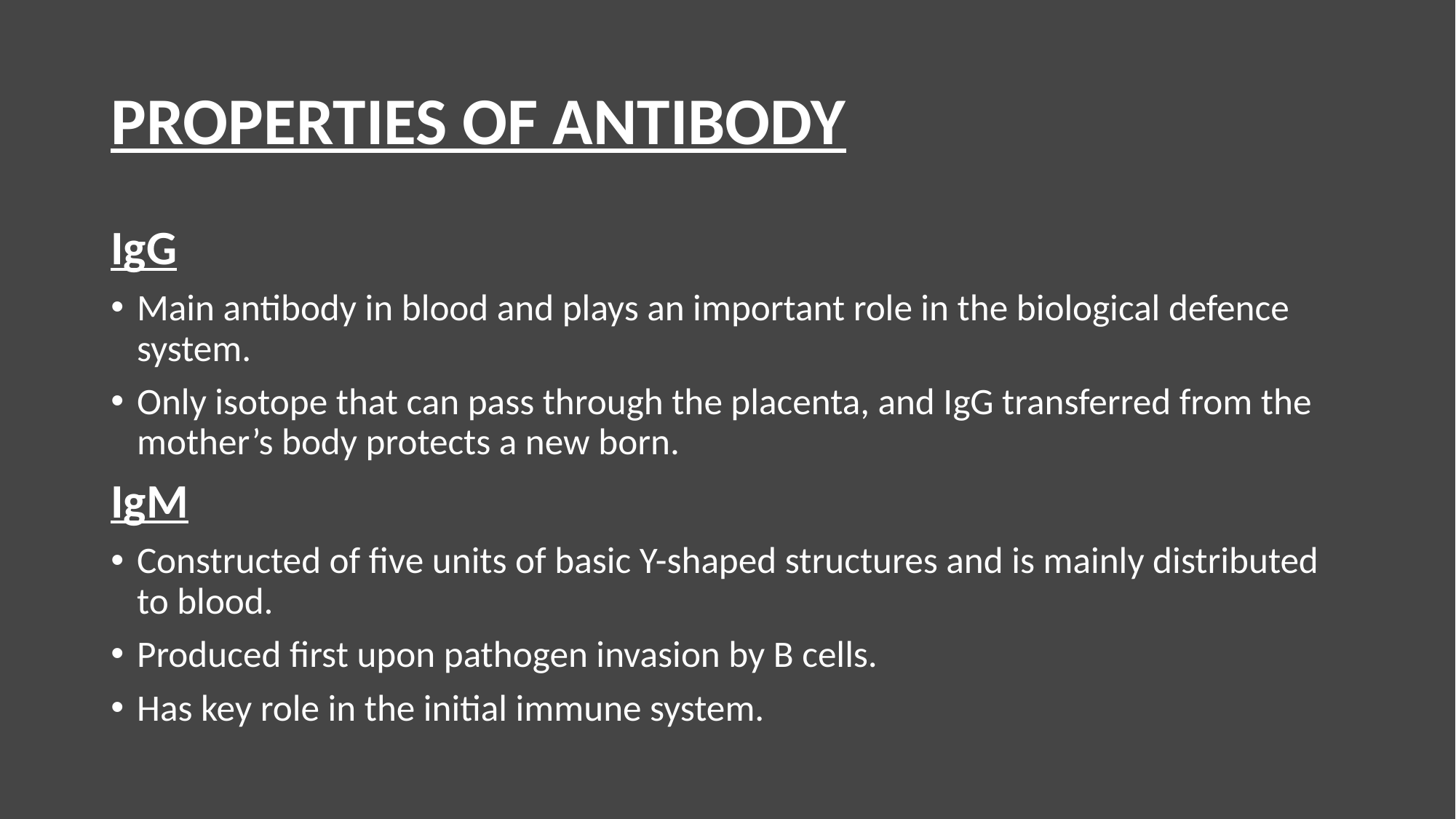

# PROPERTIES OF ANTIBODY
IgG
Main antibody in blood and plays an important role in the biological defence system.
Only isotope that can pass through the placenta, and IgG transferred from the mother’s body protects a new born.
IgM
Constructed of five units of basic Y-shaped structures and is mainly distributed to blood.
Produced first upon pathogen invasion by B cells.
Has key role in the initial immune system.